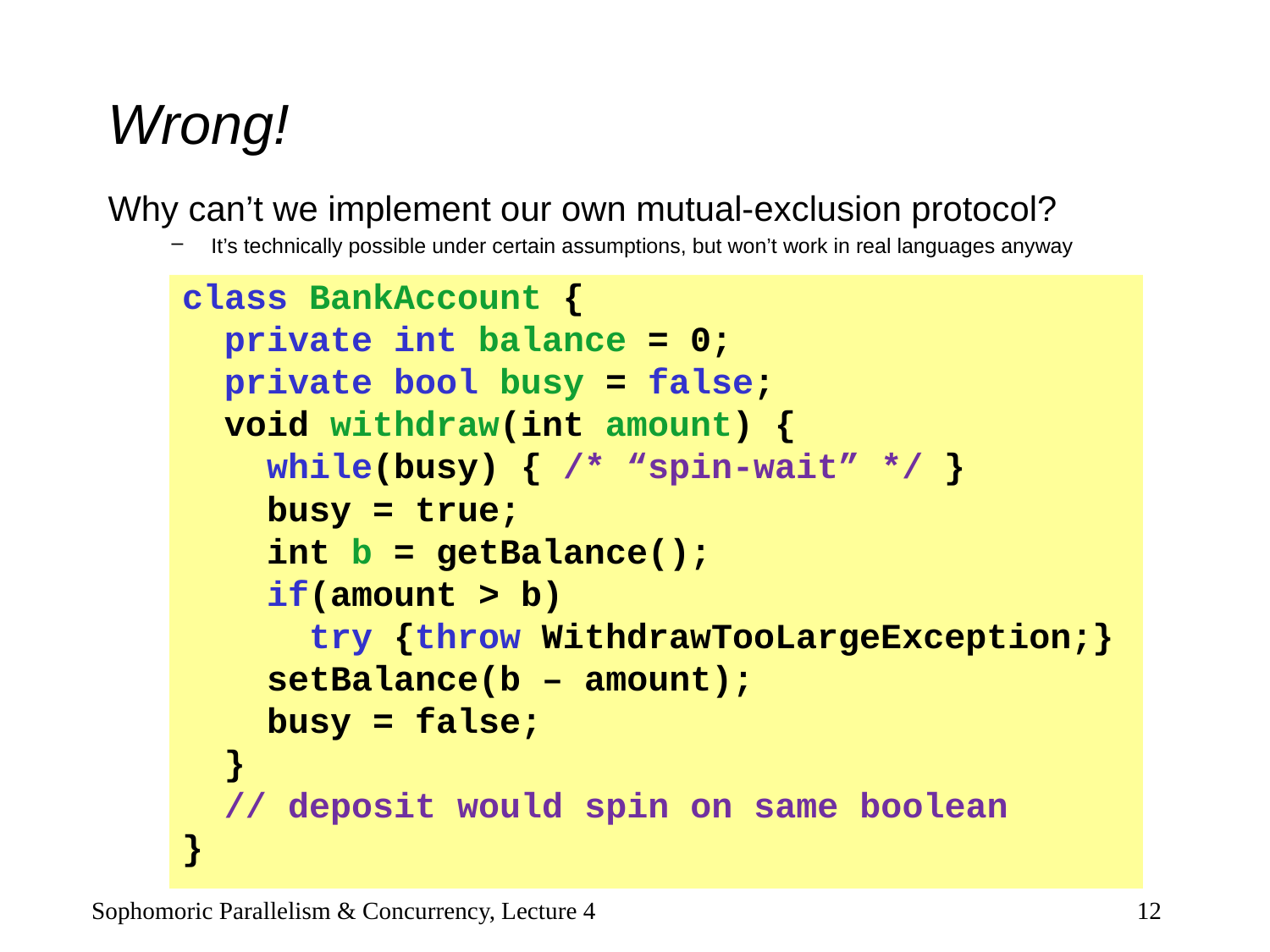

# Wrong!
Why can’t we implement our own mutual-exclusion protocol?
It’s technically possible under certain assumptions, but won’t work in real languages anyway

class BankAccount {
  private int balance = 0;
  private bool busy = false;
  void withdraw(int amount) {
    while(busy) { /* “spin-wait” */ }
    busy = true;
    int b = getBalance();
    if(amount > b)
      try {throw WithdrawTooLargeException;}
    setBalance(b – amount);
    busy = false;
  }
  // deposit would spin on same boolean
}
Sophomoric Parallelism & Concurrency, Lecture 4
12